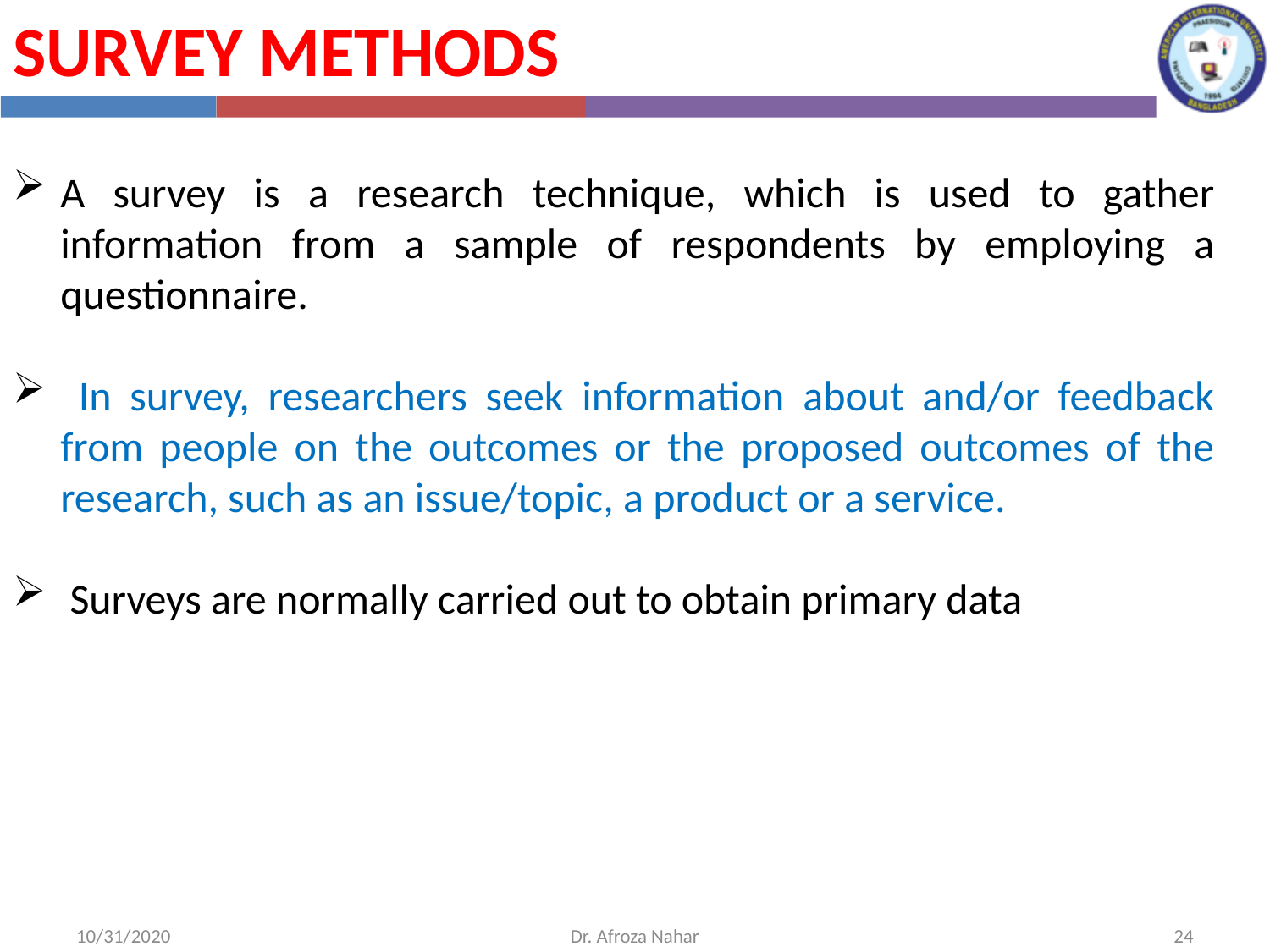

Survey methods
A survey is a research technique, which is used to gather information from a sample of respondents by employing a questionnaire.

 In survey, researchers seek information about and/or feedback from people on the outcomes or the proposed outcomes of the research, such as an issue/topic, a product or a service.

 Surveys are normally carried out to obtain primary data
10/31/2020
Dr. Afroza Nahar
24